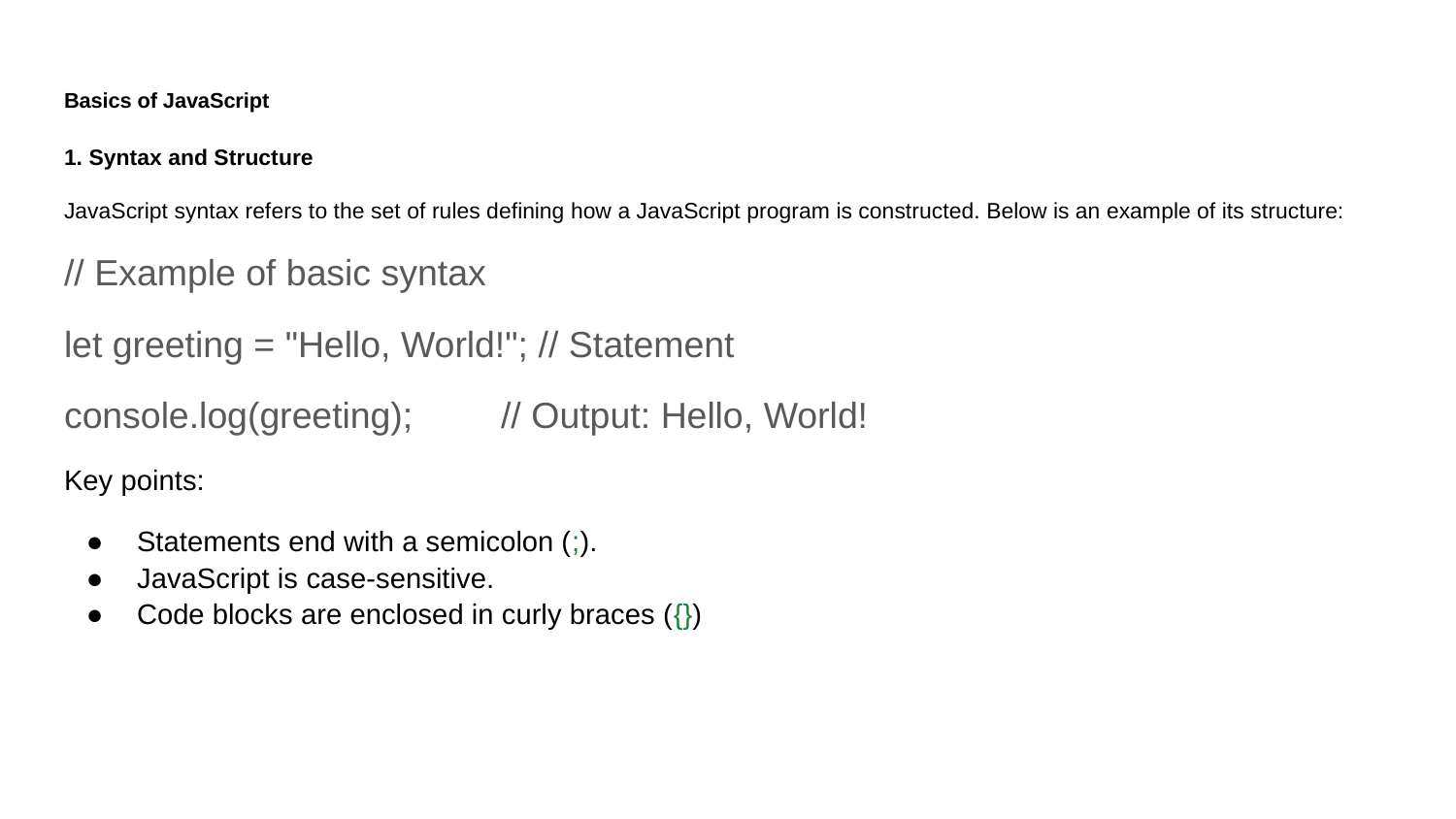

# Basics of JavaScript
1. Syntax and Structure
JavaScript syntax refers to the set of rules defining how a JavaScript program is constructed. Below is an example of its structure:
// Example of basic syntax
let greeting = "Hello, World!"; // Statement
console.log(greeting);      	// Output: Hello, World!
Key points:
Statements end with a semicolon (;).
JavaScript is case-sensitive.
Code blocks are enclosed in curly braces ({})